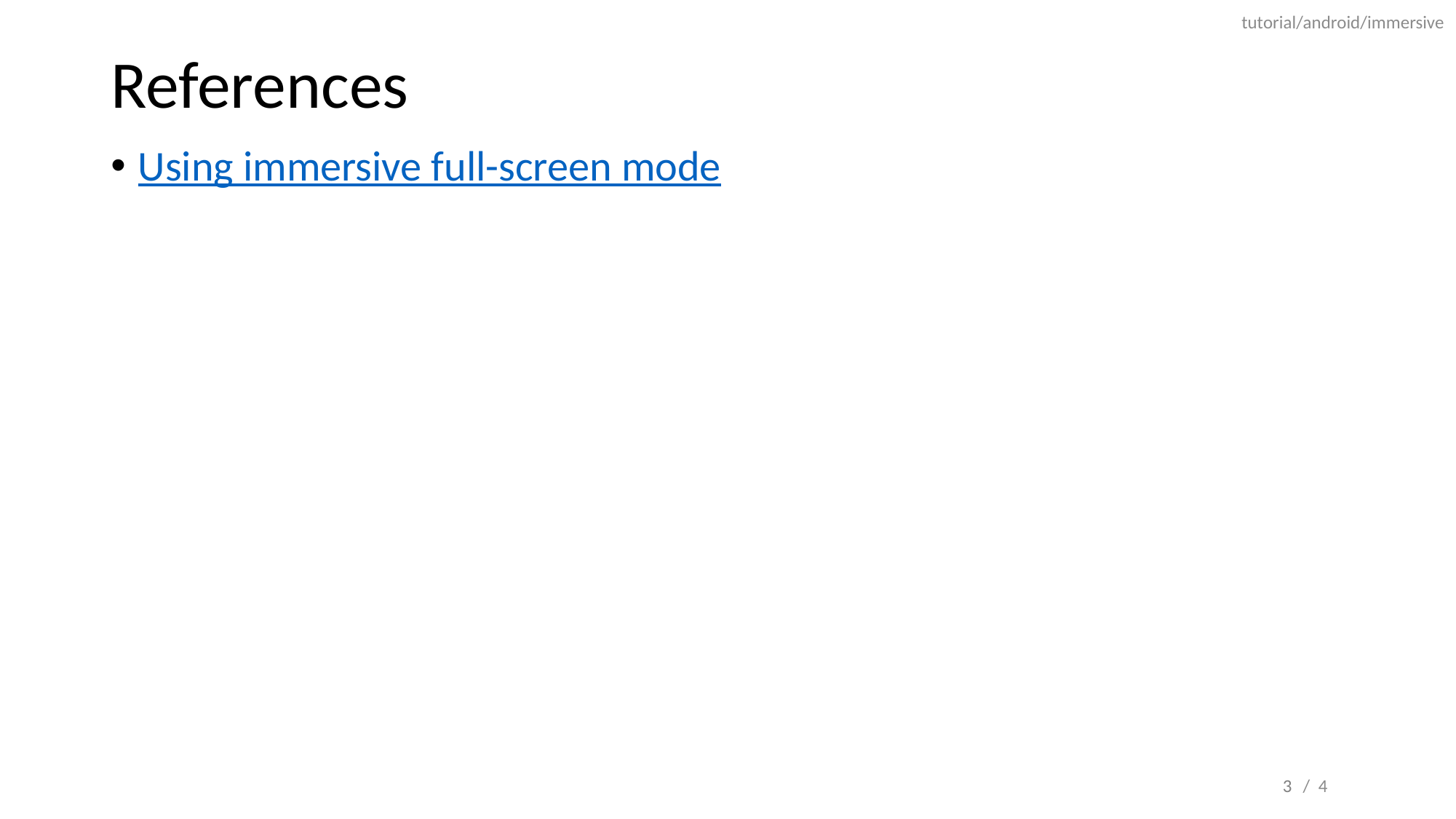

tutorial/android/immersive
# References
Using immersive full-screen mode
3
/  4